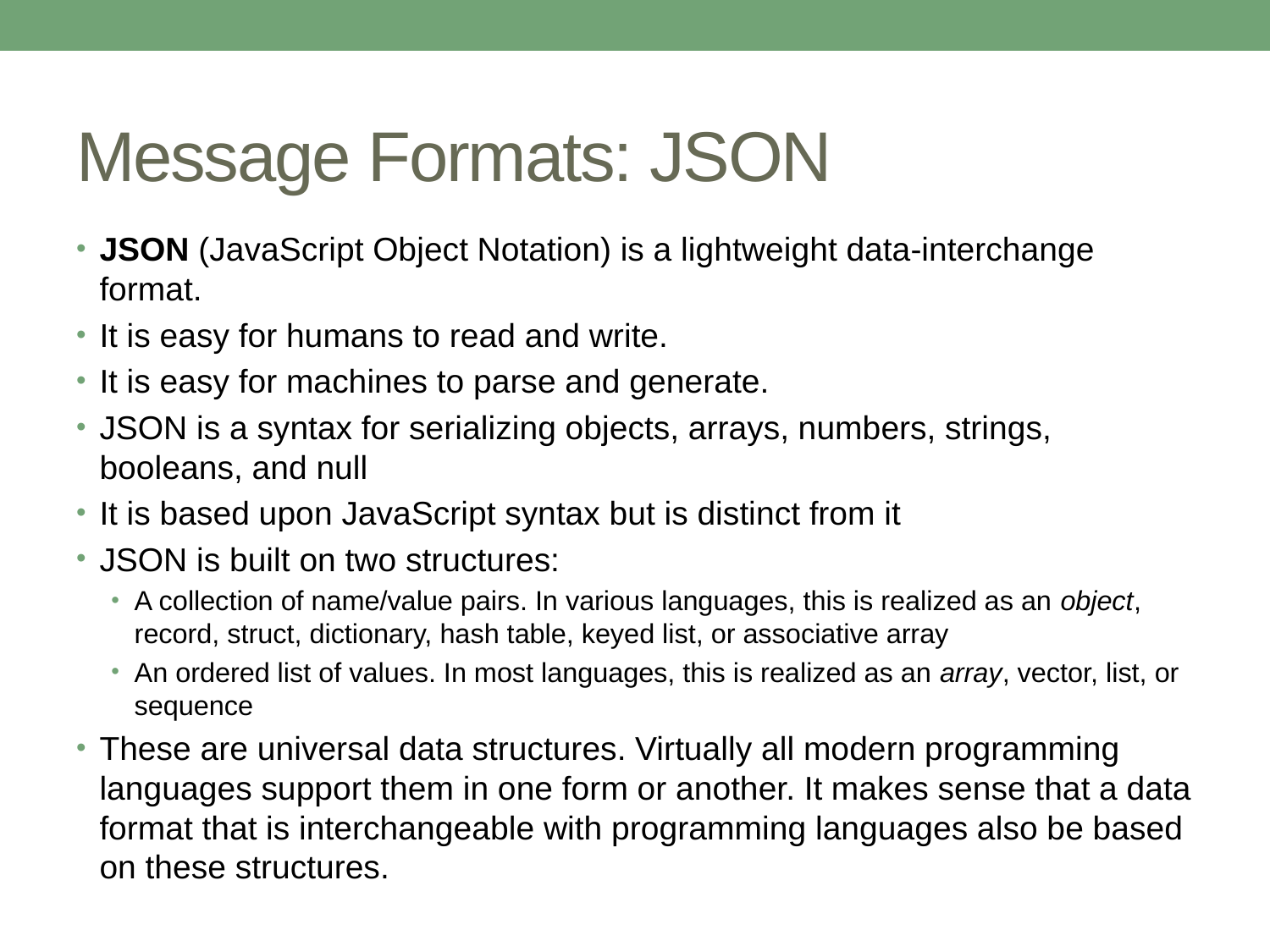

# Message Formats: JSON
JSON (JavaScript Object Notation) is a lightweight data-interchange format.
It is easy for humans to read and write.
It is easy for machines to parse and generate.
JSON is a syntax for serializing objects, arrays, numbers, strings, booleans, and null
It is based upon JavaScript syntax but is distinct from it
JSON is built on two structures:
A collection of name/value pairs. In various languages, this is realized as an object, record, struct, dictionary, hash table, keyed list, or associative array
An ordered list of values. In most languages, this is realized as an array, vector, list, or sequence
These are universal data structures. Virtually all modern programming languages support them in one form or another. It makes sense that a data format that is interchangeable with programming languages also be based on these structures.